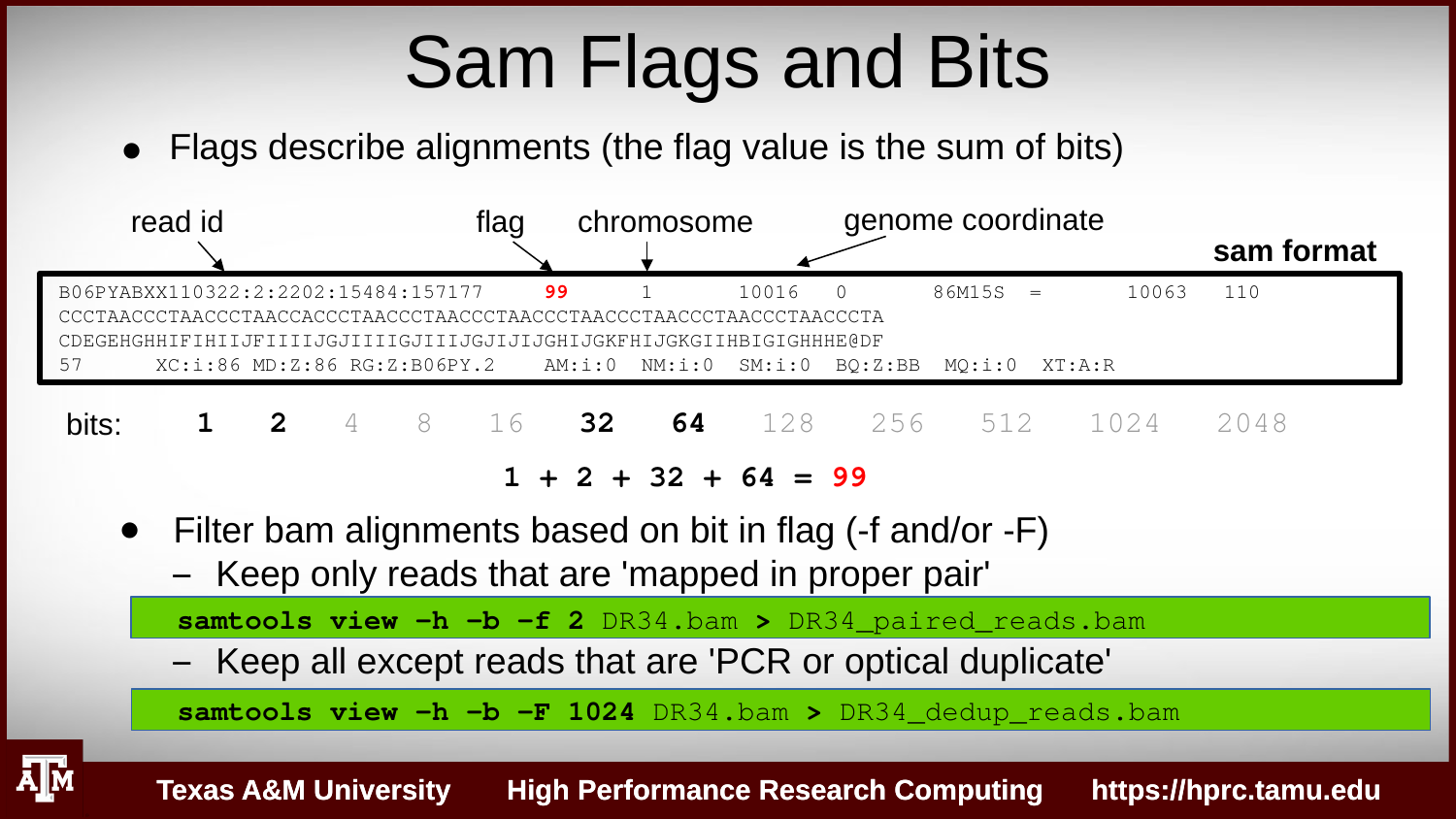

Sam Flags and Bits
Flags describe alignments (the flag value is the sum of bits)

genome coordinate
read id
flag
chromosome
sam format
B06PYABXX110322:2:2202:15484:157177     99      1       10016   0       86M15S  =       10063   110
CCCTAACCCTAACCCTAACCACCCTAACCCTAACCCTAACCCTAACCCTAACCCTAACCCTAACCCTA
CDEGEHGHHIFIHIIJFIIIIJGJIIIIGJIIIJGJIJIJGHIJGKFHIJGKGIIHBIGIGHHHE@DF
57      XC:i:86 MD:Z:86 RG:Z:B06PY.2    AM:i:0  NM:i:0  SM:i:0  BQ:Z:BB  MQ:i:0  XT:A:R

Filter bam alignments based on bit in flag (-f and/or -F)
Keep only reads that are 'mapped in proper pair'

Keep all except reads that are 'PCR or optical duplicate'

1   2   4   8   16   32   64   128   256   512   1024   2048
bits:
1 + 2 + 32 + 64 = 99
  samtools view -h -b -f 2 DR34.bam > DR34_paired_reads.bam
  samtools view -h -b -F 1024 DR34.bam > DR34_dedup_reads.bam